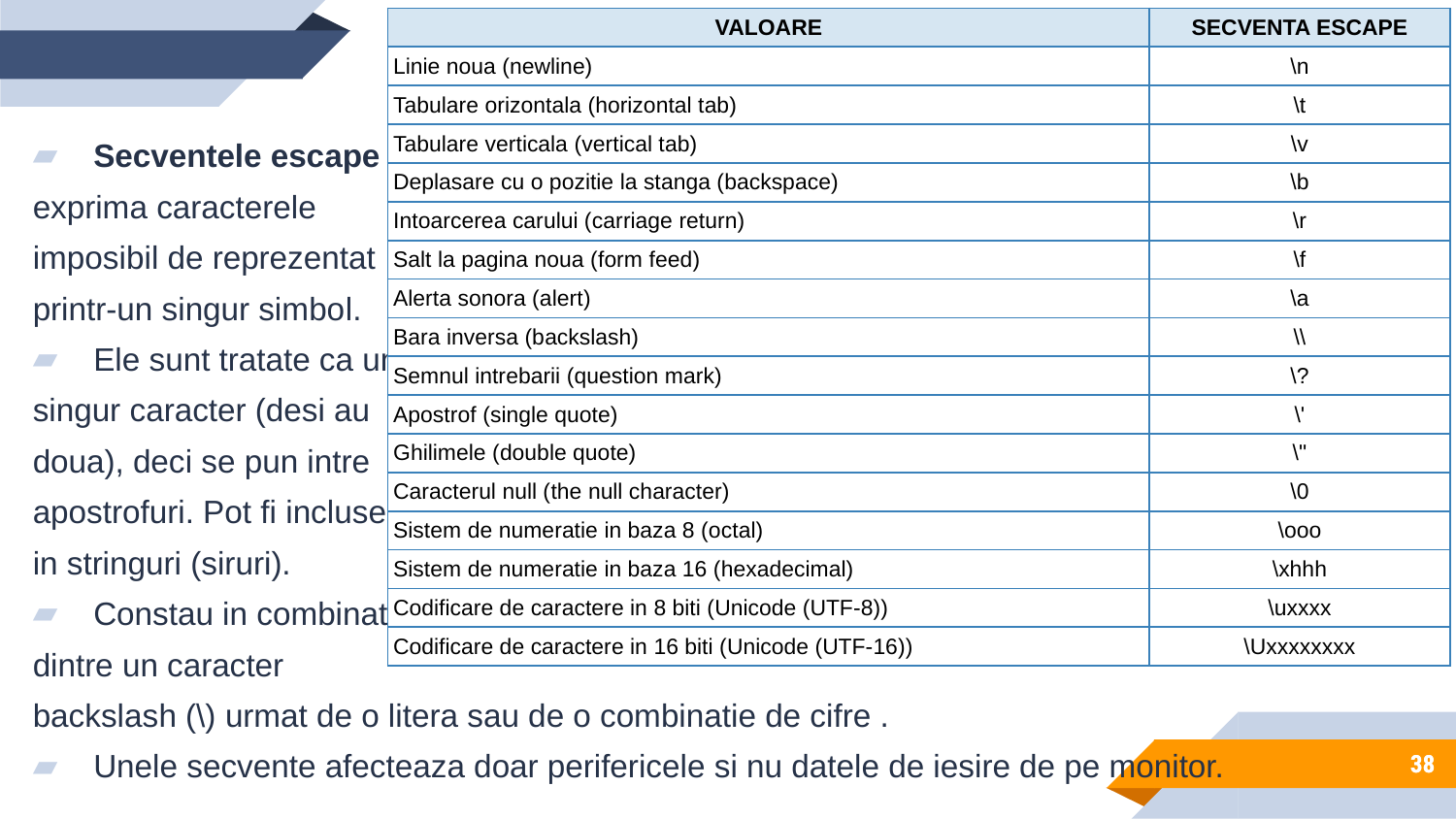

| VALOARE | SECVENTA ESCAPE |
| --- | --- |
| Linie noua (newline) | \n |
| Tabulare orizontala (horizontal tab) | \t |
| Tabulare verticala (vertical tab) | \v |
| Deplasare cu o pozitie la stanga (backspace) | \b |
| Intoarcerea carului (carriage return) | \r |
| Salt la pagina noua (form feed) | \f |
| Alerta sonora (alert) | \a |
| Bara inversa (backslash) | \\ |
| Semnul intrebarii (question mark) | \? |
| Apostrof (single quote) | \' |
| Ghilimele (double quote) | \" |
| Caracterul null (the null character) | \0 |
| Sistem de numeratie in baza 8 (octal) | \ooo |
| Sistem de numeratie in baza 16 (hexadecimal) | \xhhh |
| Codificare de caractere in 8 biti (Unicode (UTF-8)) | \uxxxx |
| Codificare de caractere in 16 biti (Unicode (UTF-16)) | \Uxxxxxxxx |
Secventele escape
exprima caracterele
imposibil de reprezentat
printr-un singur simbol.
Ele sunt tratate ca un
singur caracter (desi au
doua), deci se pun intre
apostrofuri. Pot fi incluse
in stringuri (siruri).
Constau in combinatii
dintre un caracter
backslash (\) urmat de o litera sau de o combinatie de cifre .
Unele secvente afecteaza doar perifericele si nu datele de iesire de pe monitor.
38